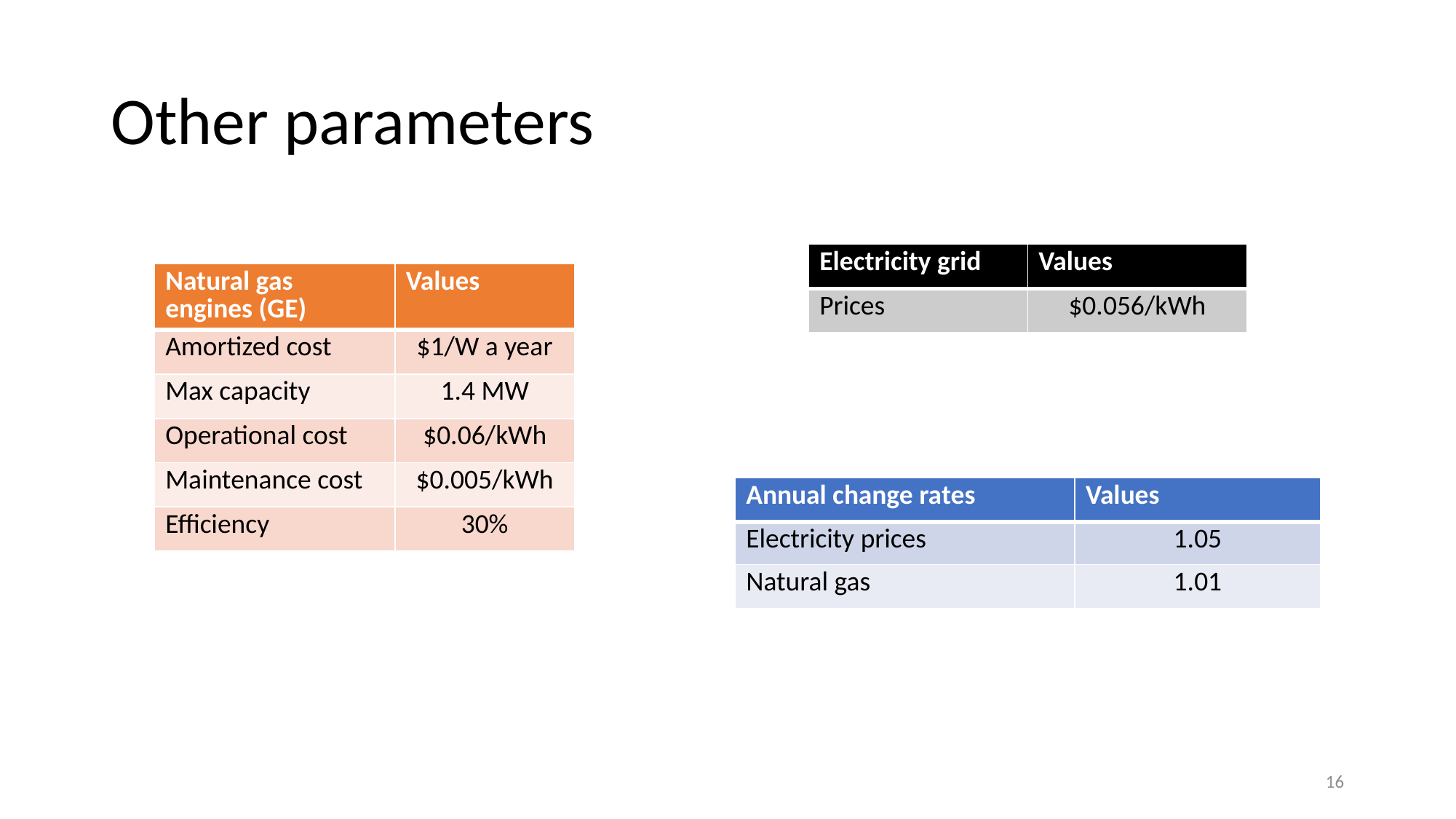

# Other parameters

| Electricity grid | Values |
| --- | --- |
| Prices | $0.056/kWh |
| Natural gas engines (GE) | Values |
| --- | --- |
| Amortized cost | $1/W a year |
| Max capacity | 1.4 MW |
| Operational cost | $0.06/kWh |
| Maintenance cost | $0.005/kWh |
| Efficiency | 30% |
| Annual change rates | Values |
| --- | --- |
| Electricity prices | 1.05 |
| Natural gas | 1.01 |
16